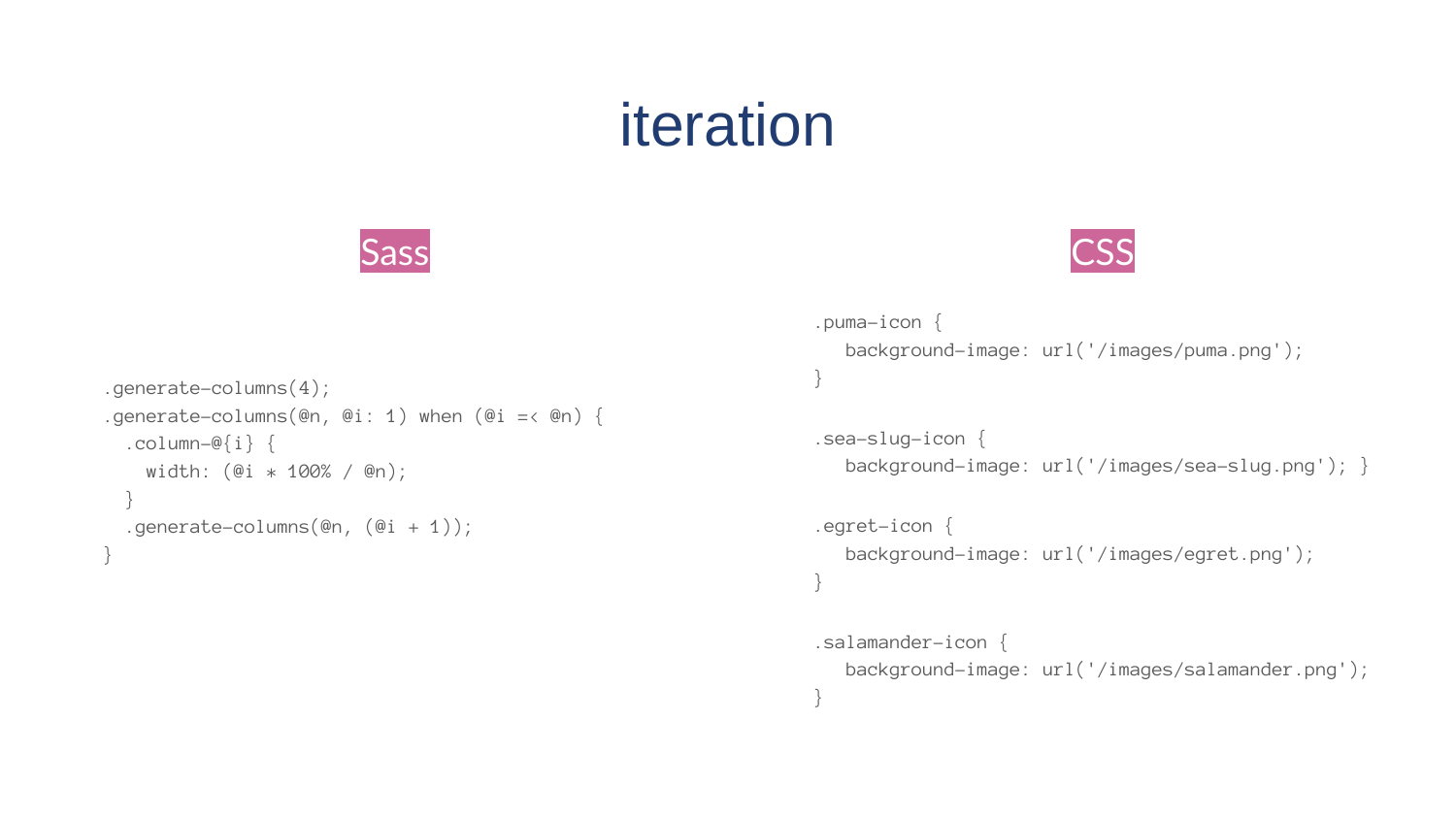

# iteration
Sass

.generate-columns(4);
.generate-columns(@n, @i: 1) when (@i =< @n) {
  .column-@{i} {
    width: (@i * 100% / @n);
  }
  .generate-columns(@n, (@i + 1));
}

CSS
.puma-icon {
   background-image: url('/images/puma.png');
}
.sea-slug-icon {
   background-image: url('/images/sea-slug.png'); }
.egret-icon {
   background-image: url('/images/egret.png');
}
.salamander-icon {
   background-image: url('/images/salamander.png');
}